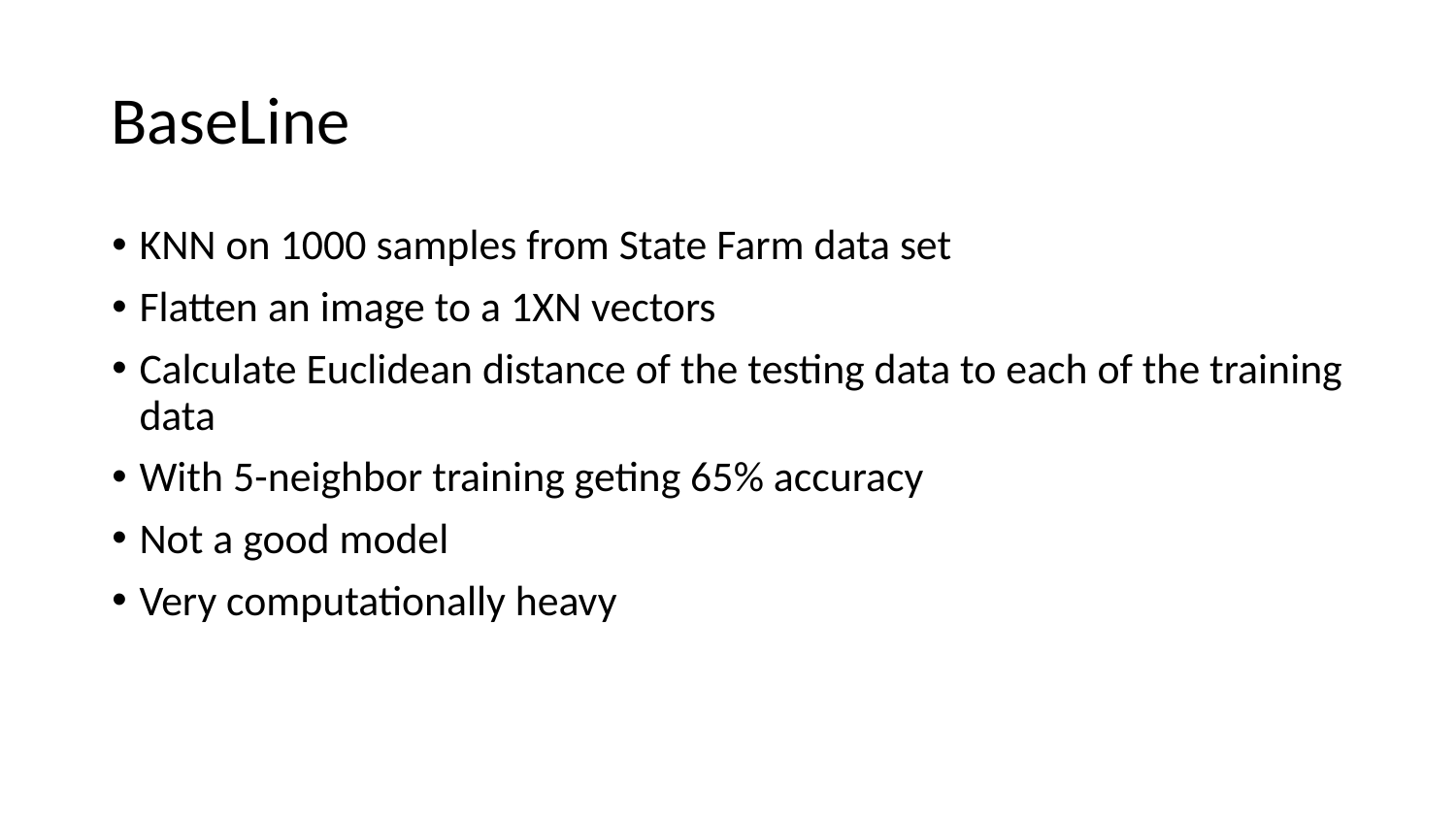

# BaseLine
KNN on 1000 samples from State Farm data set
Flatten an image to a 1XN vectors
Calculate Euclidean distance of the testing data to each of the training data
With 5-neighbor training geting 65% accuracy
Not a good model
Very computationally heavy